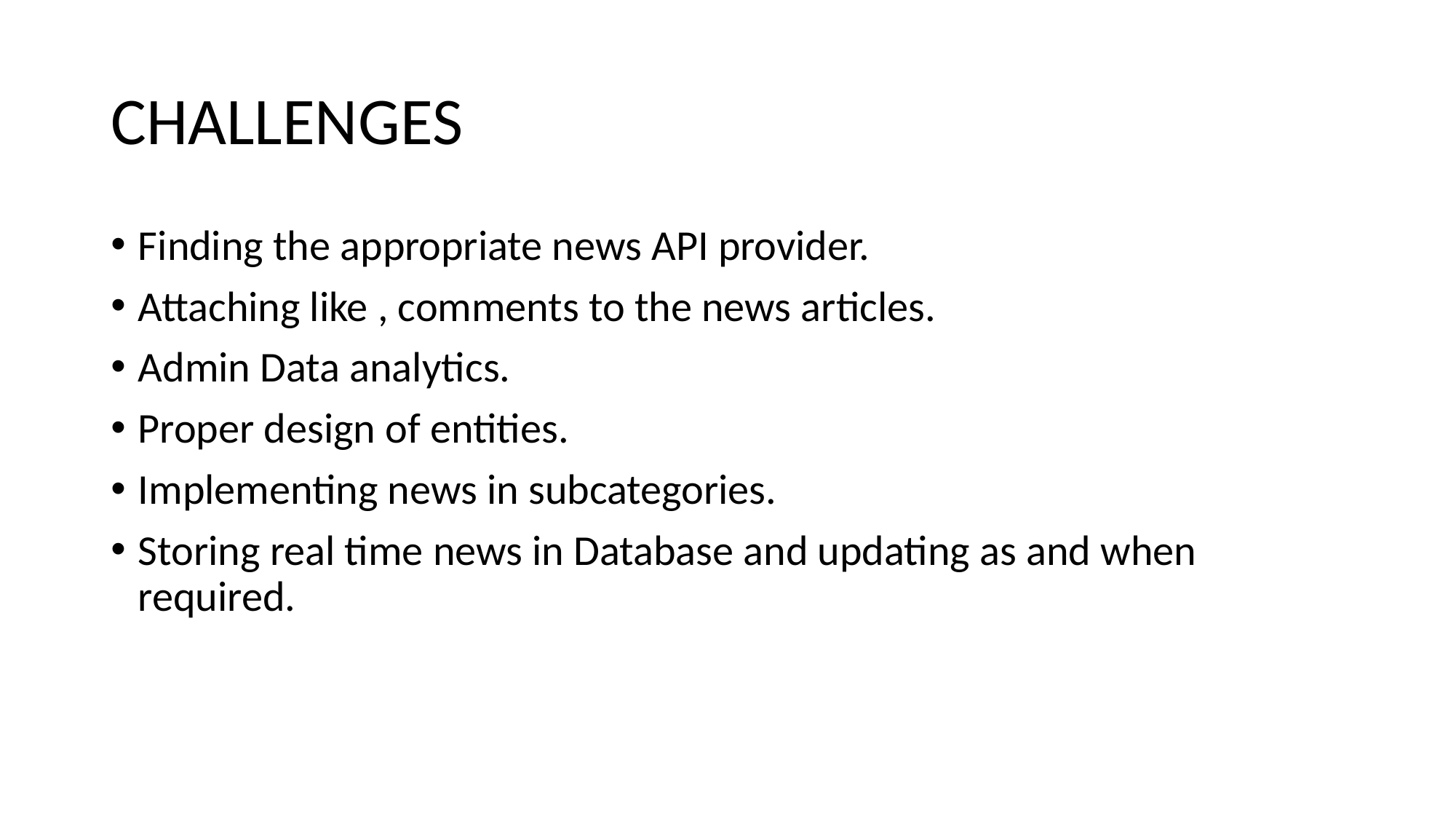

# CHALLENGES
Finding the appropriate news API provider.
Attaching like , comments to the news articles.
Admin Data analytics.
Proper design of entities.
Implementing news in subcategories.
Storing real time news in Database and updating as and when required.